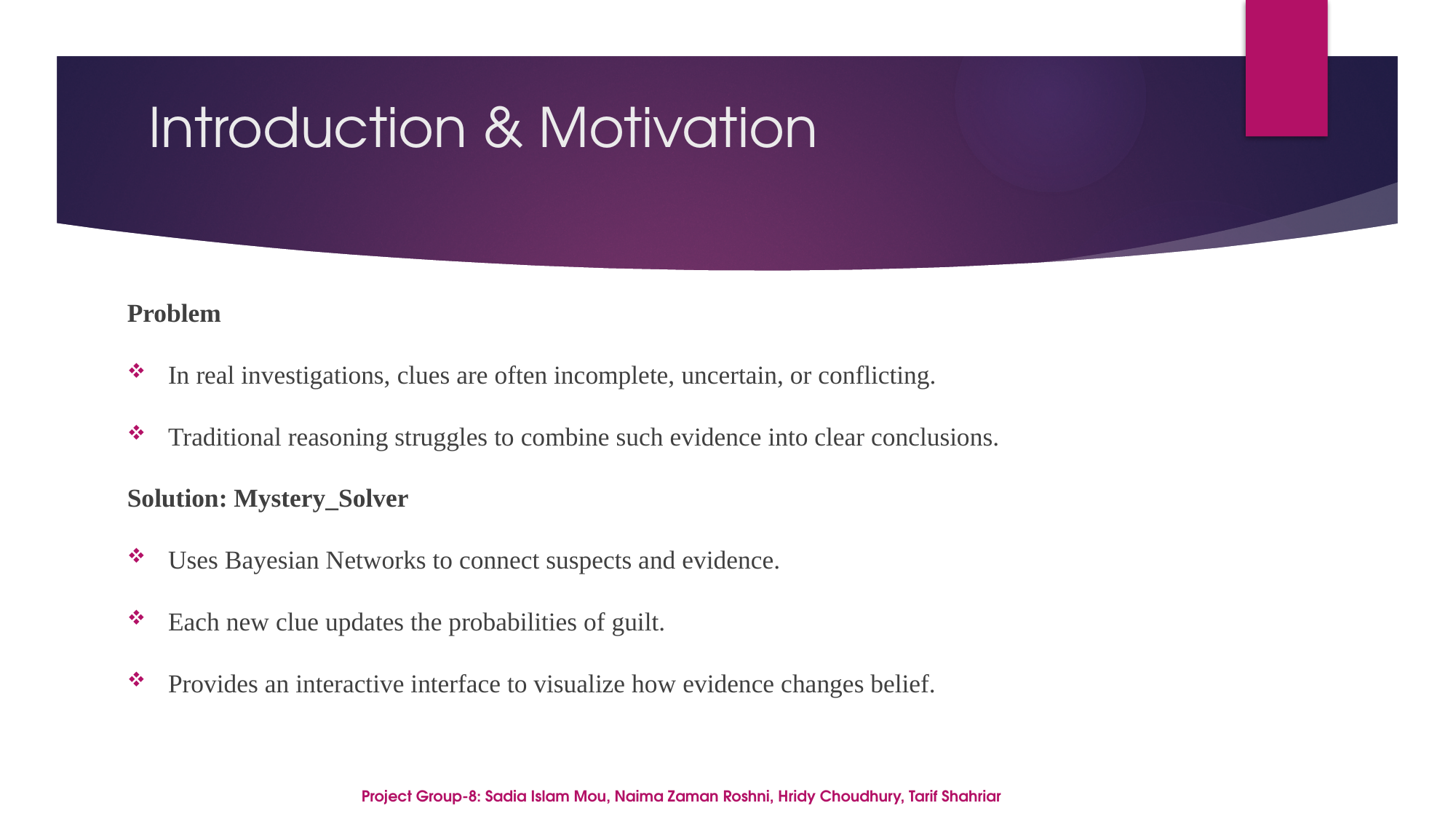

# Introduction & Motivation
Problem
In real investigations, clues are often incomplete, uncertain, or conflicting.
Traditional reasoning struggles to combine such evidence into clear conclusions.
Solution: Mystery_Solver
Uses Bayesian Networks to connect suspects and evidence.
Each new clue updates the probabilities of guilt.
Provides an interactive interface to visualize how evidence changes belief.
Project Group-8: Sadia Islam Mou, Naima Zaman Roshni, Hridy Choudhury, Tarif Shahriar